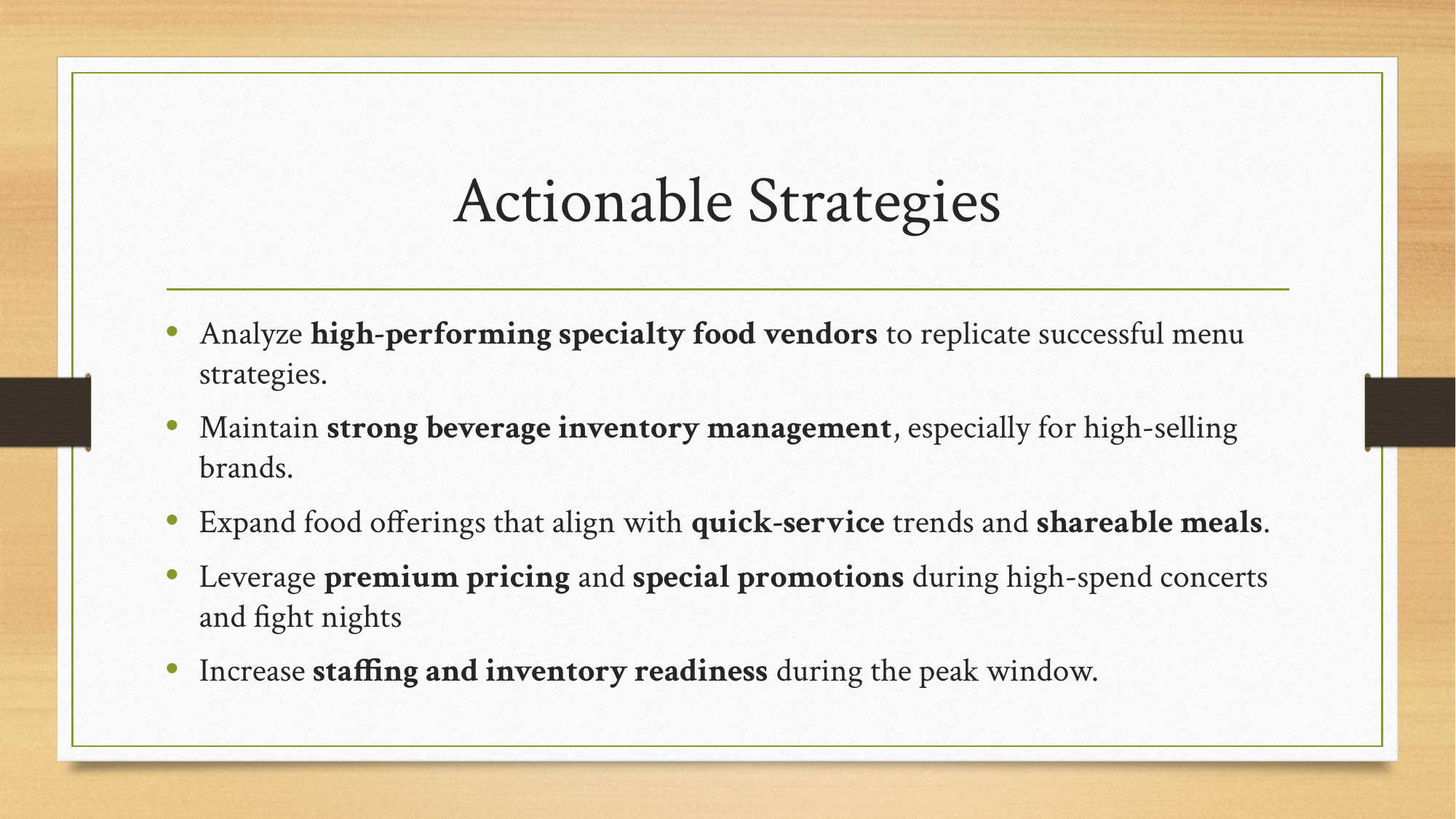

# Actionable Strategies
Analyze high-performing specialty food vendors to replicate successful menu strategies.
Maintain strong beverage inventory management, especially for high-selling brands.
Expand food offerings that align with quick-service trends and shareable meals.
Leverage premium pricing and special promotions during high-spend concerts and fight nights
Increase staffing and inventory readiness during the peak window.